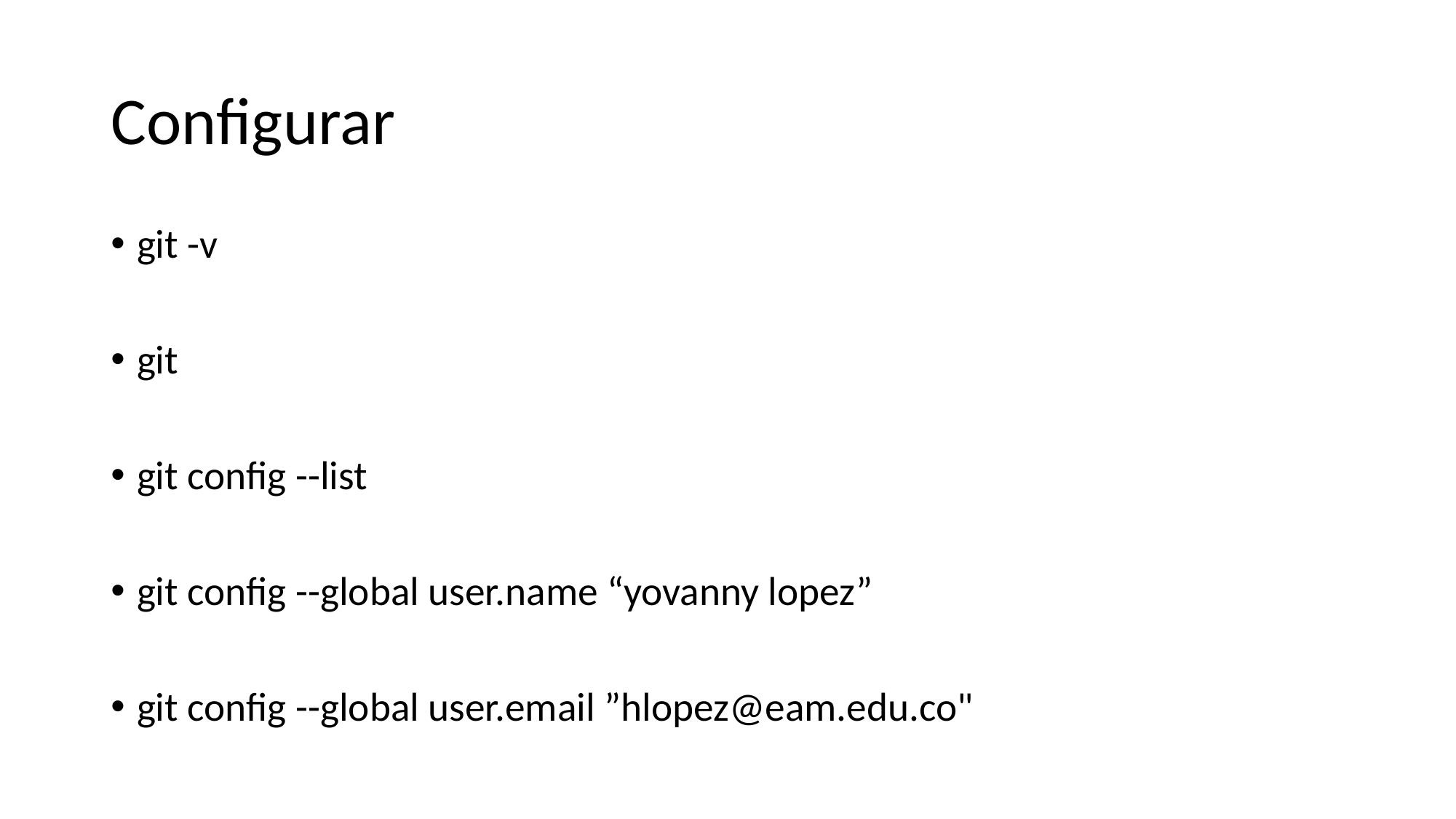

# Configurar
git -v

git

git config --list

git config --global user.name “yovanny lopez”

git config --global user.email ”hlopez@eam.edu.co"